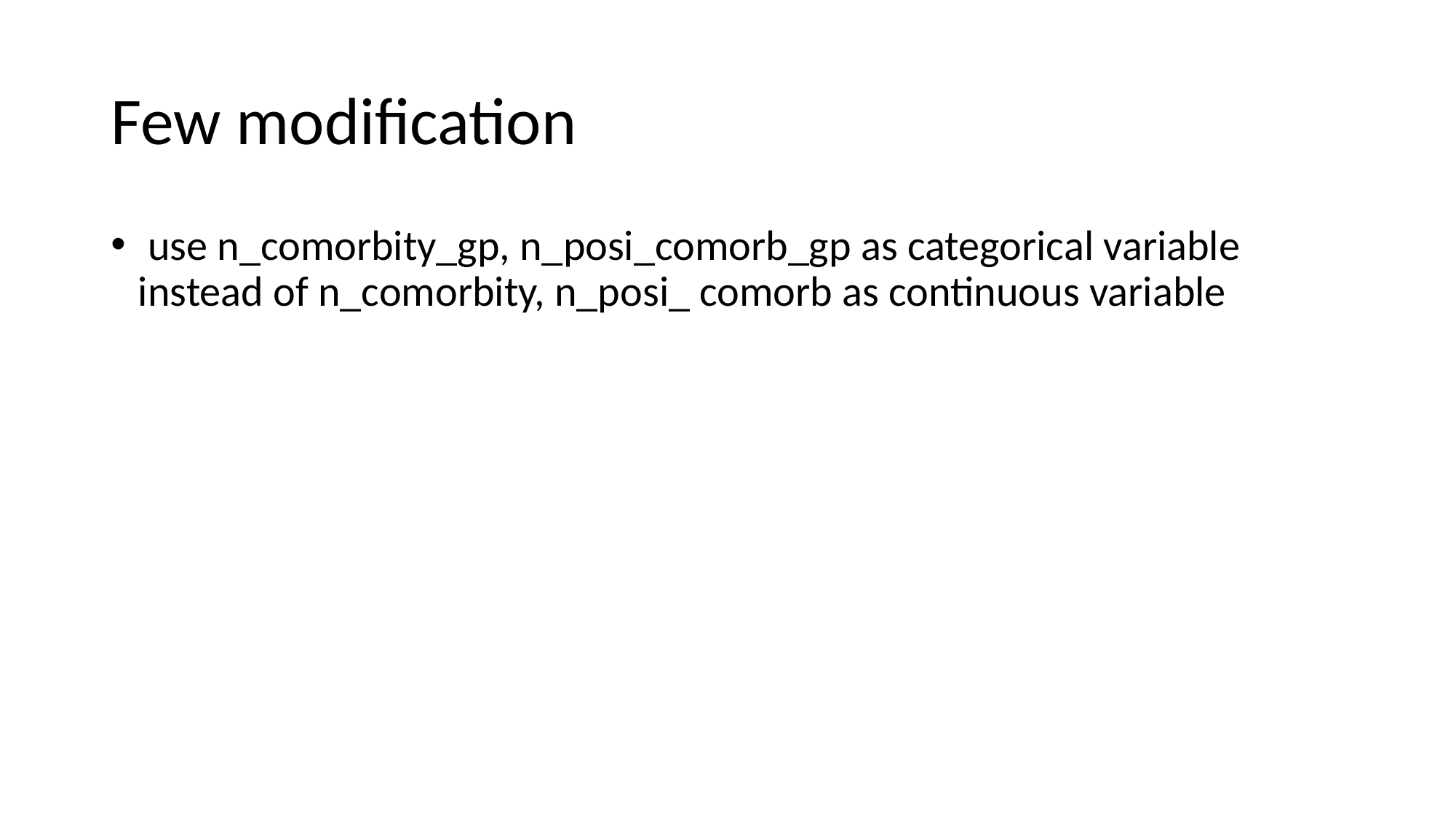

# Few modification
 use n_comorbity_gp, n_posi_comorb_gp as categorical variable instead of n_comorbity, n_posi_ comorb as continuous variable